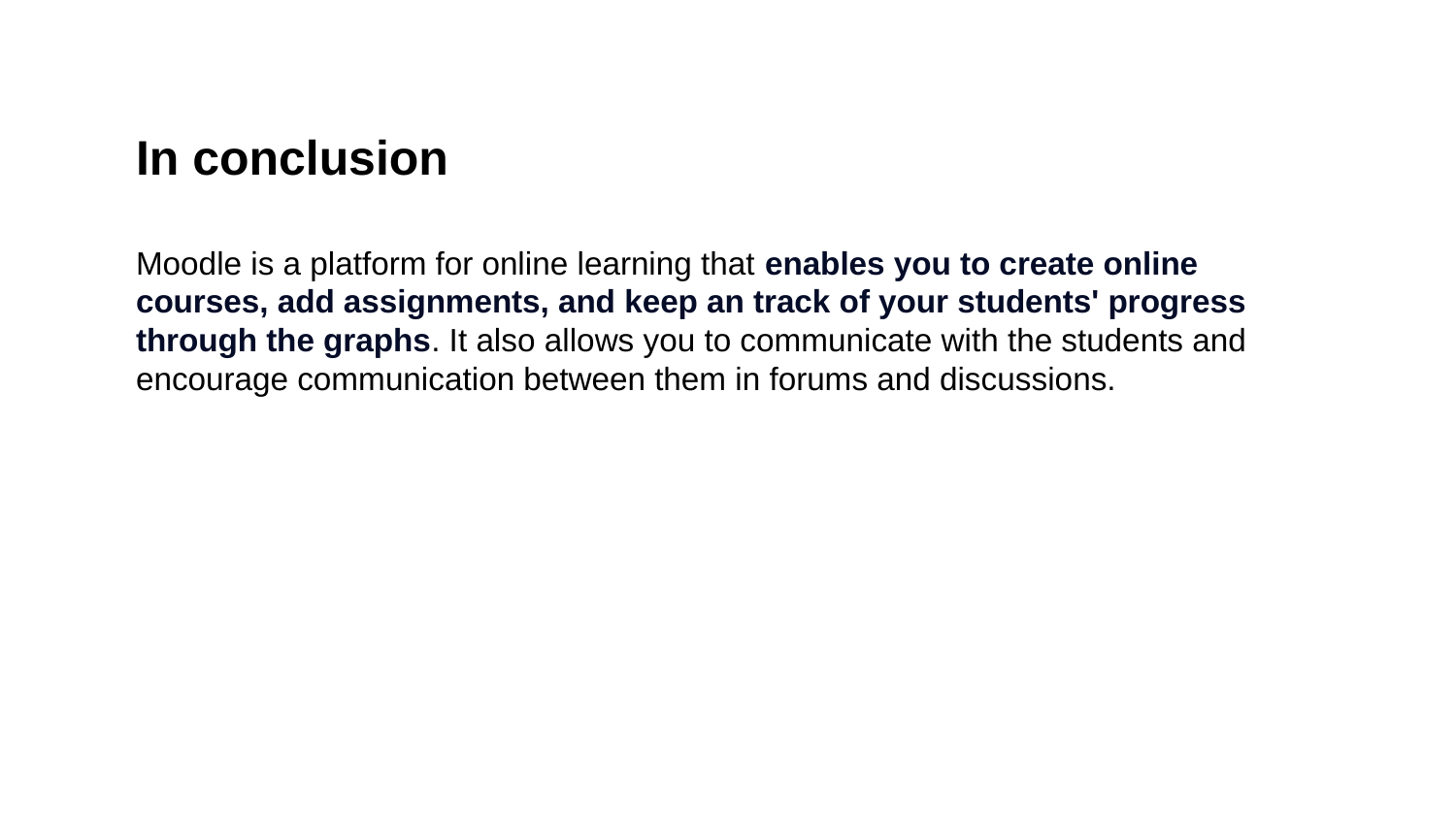

# In conclusion
Moodle is a platform for online learning that enables you to create online courses, add assignments, and keep an track of your students' progress through the graphs. It also allows you to communicate with the students and encourage communication between them in forums and discussions.